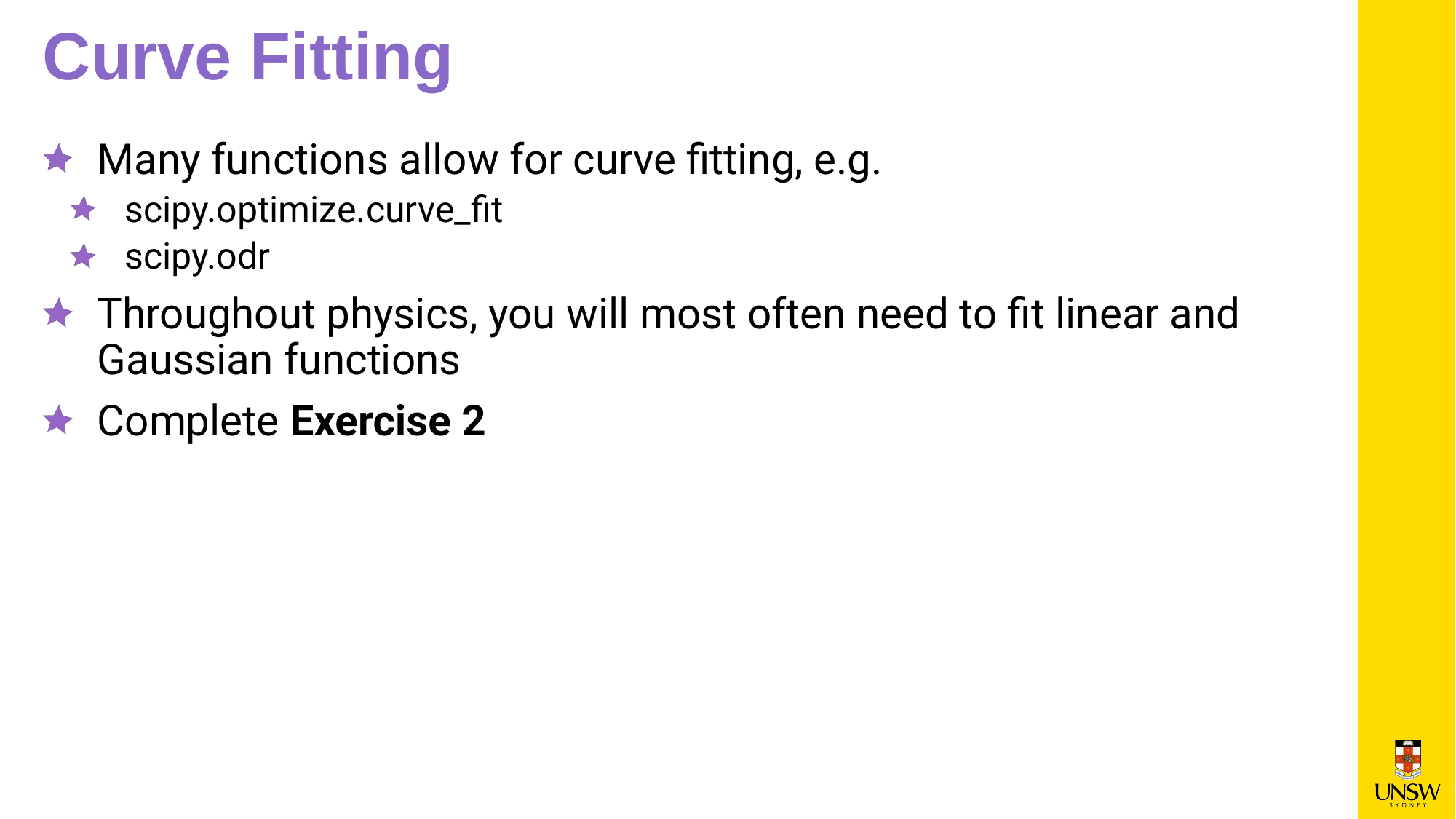

# Curve Fitting
Many functions allow for curve fitting, e.g.
scipy.optimize.curve_fit
scipy.odr
Throughout physics, you will most often need to fit linear and Gaussian functions
Complete Exercise 2